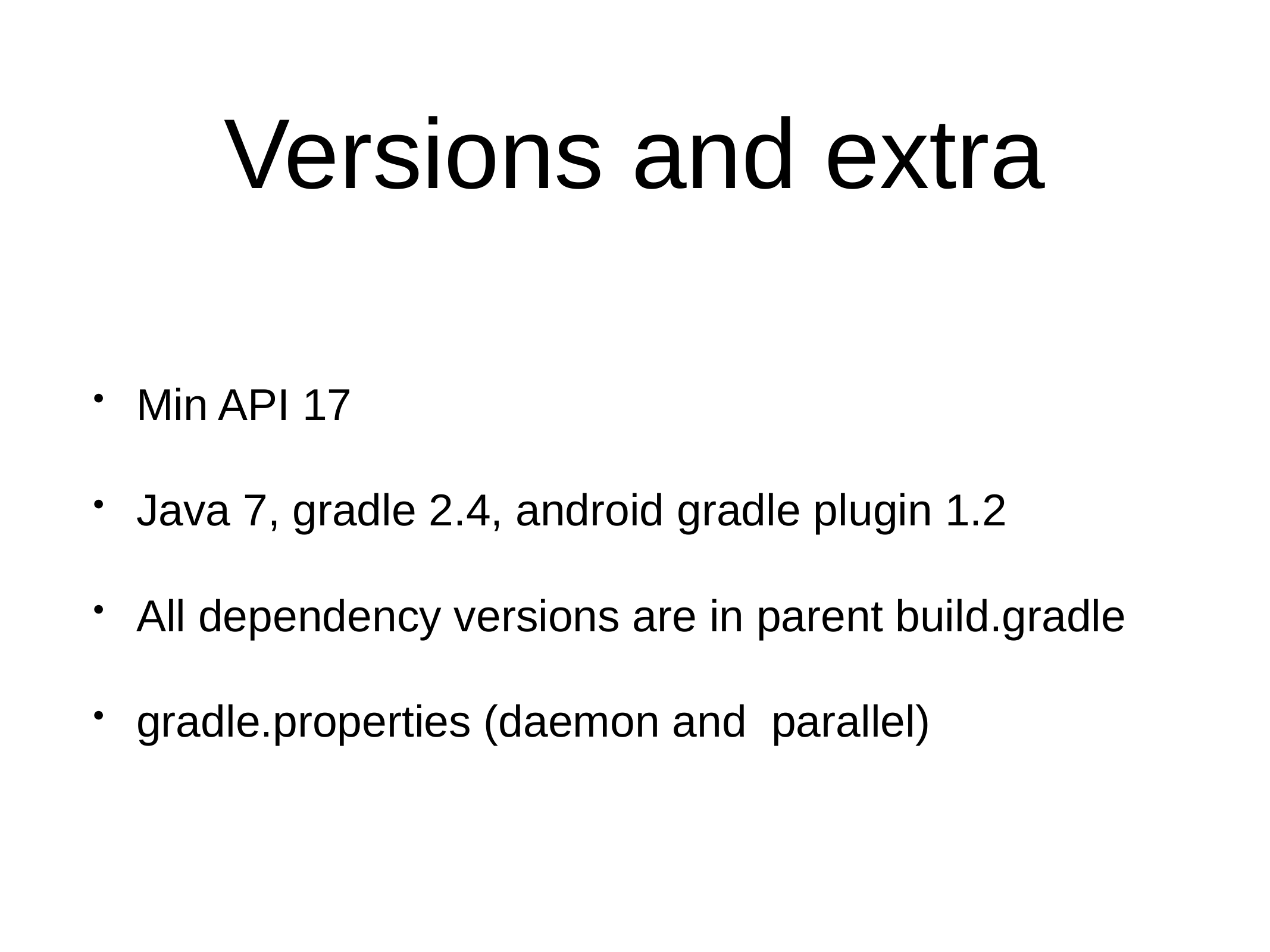

# Versions and extra
Min API 17
Java 7, gradle 2.4, android gradle plugin 1.2
All dependency versions are in parent build.gradle
gradle.properties (daemon and  parallel)